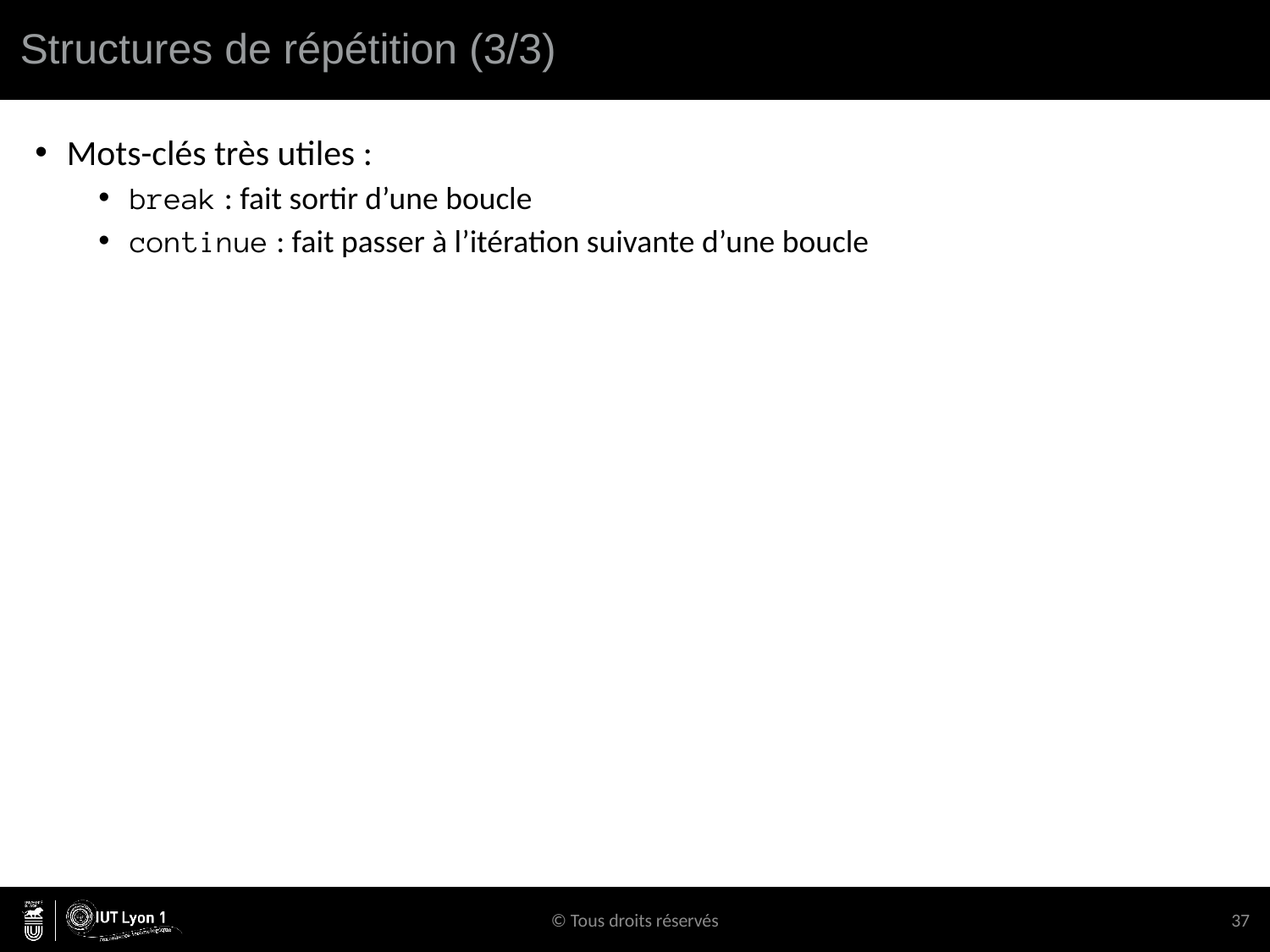

# Structures de répétition (3/3)
Mots-clés très utiles :
break : fait sortir d’une boucle
continue : fait passer à l’itération suivante d’une boucle
© Tous droits réservés
37